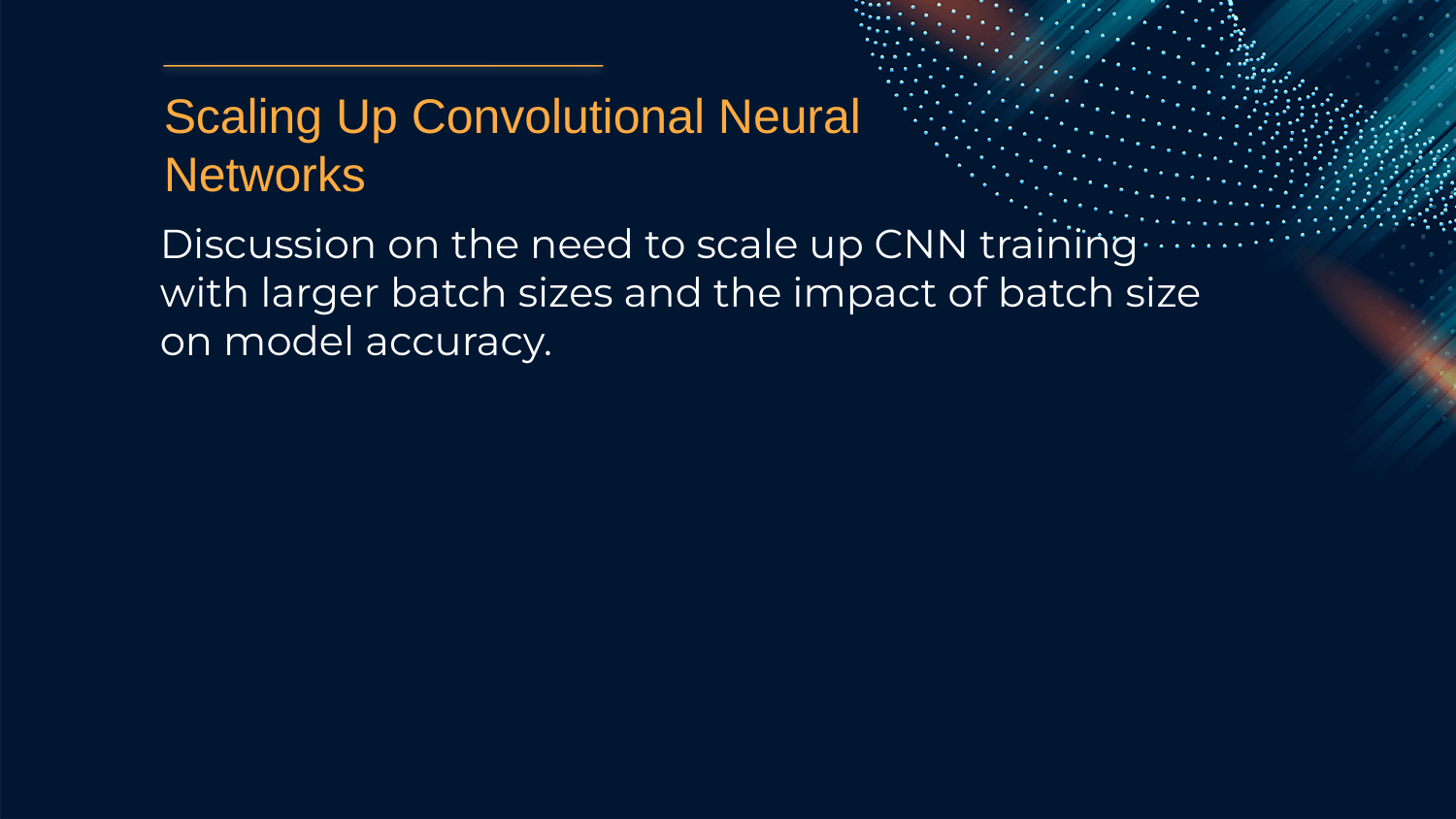

Scaling Up Convolutional Neural Networks
Discussion on the need to scale up CNN training with larger batch sizes and the impact of batch size on model accuracy.